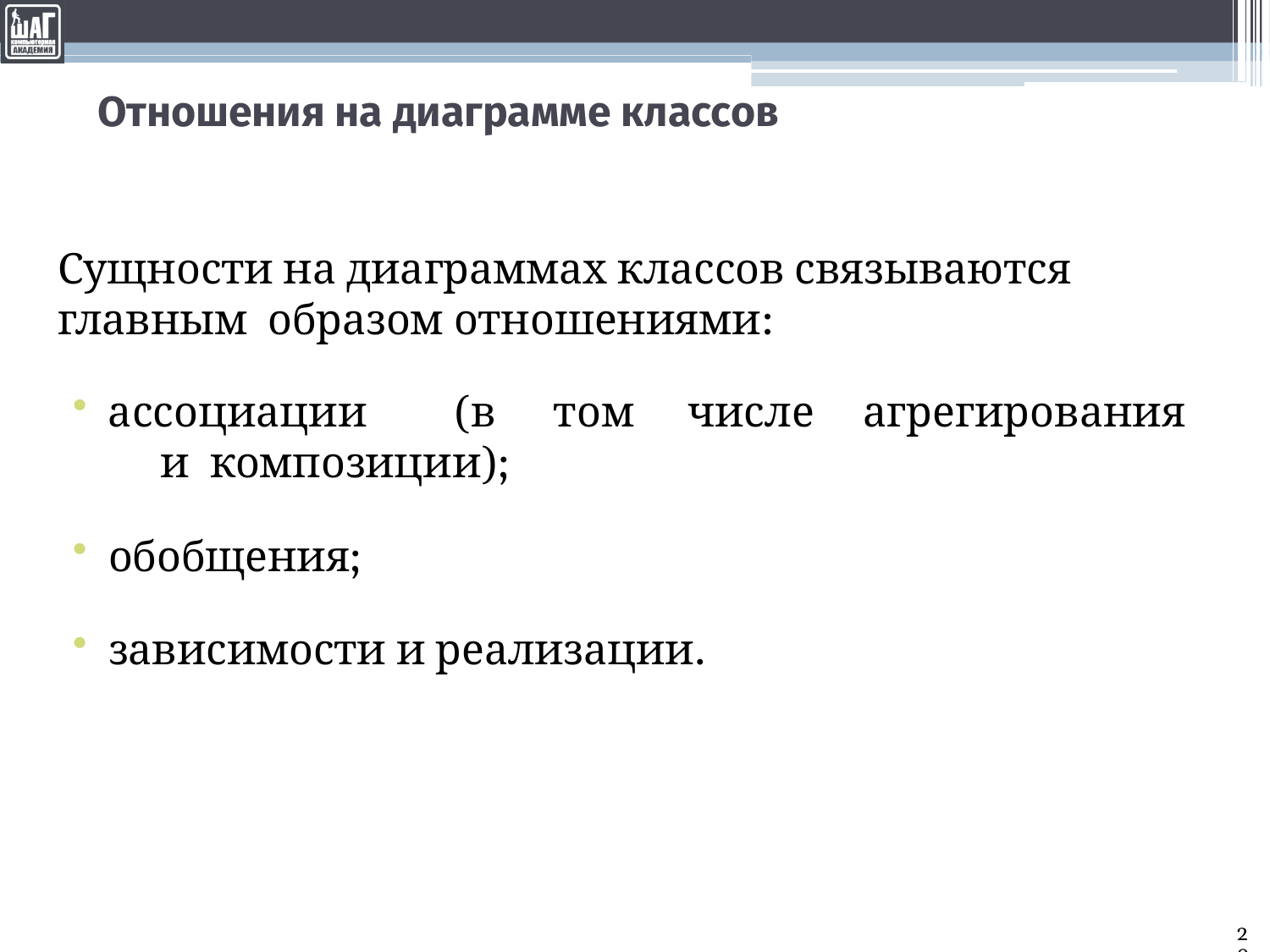

# Отношения на диаграмме классов
Сущности на диаграммах классов связываются главным  образом отношениями:
ассоциации	(в	том	числе	агрегирования	и  композиции);
обобщения;
зависимости и реализации.
20